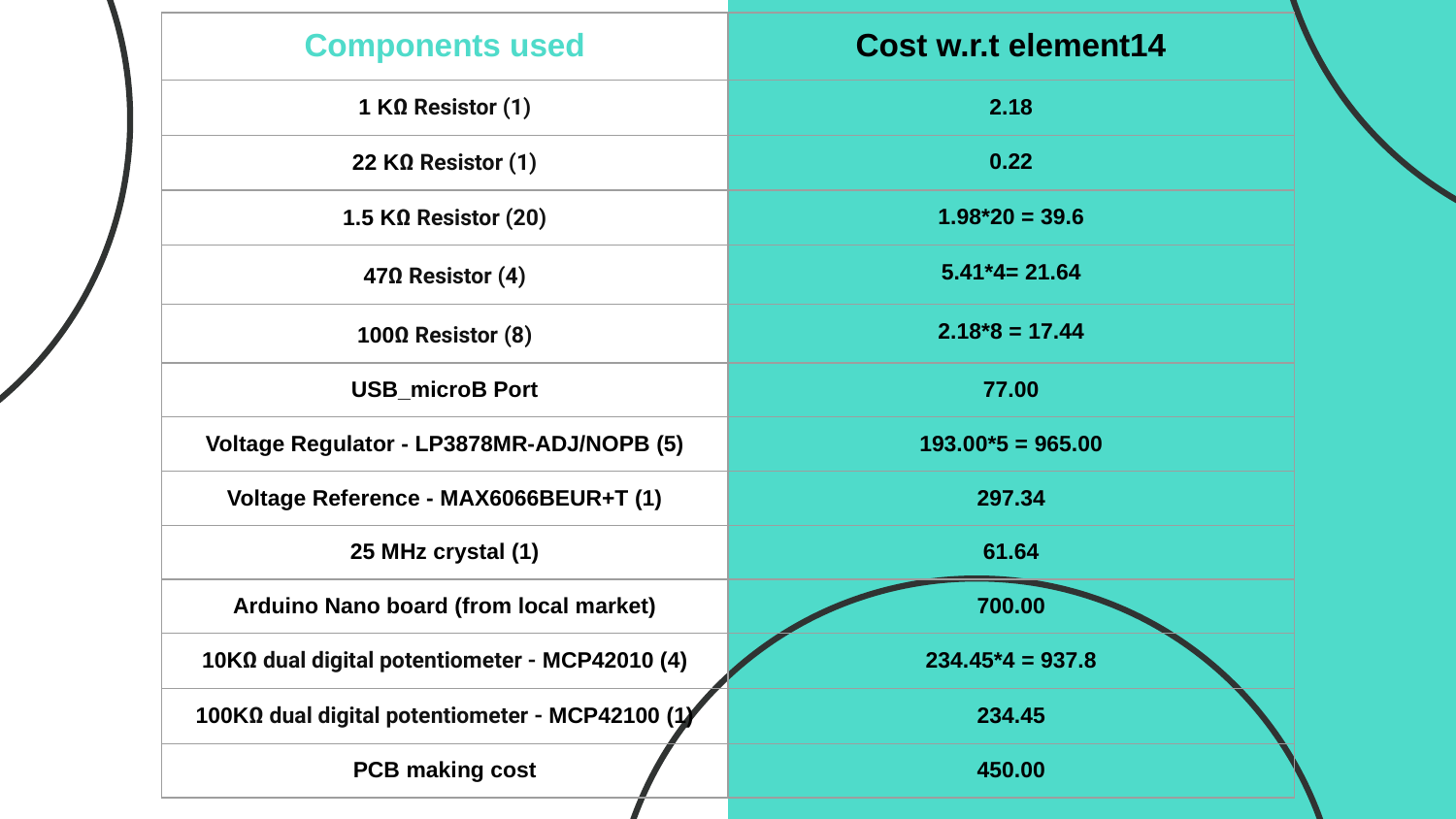

| Components used | Cost w.r.t element14 |
| --- | --- |
| 1 KΩ Resistor (1) | 2.18 |
| 22 KΩ Resistor (1) | 0.22 |
| 1.5 KΩ Resistor (20) | 1.98\*20 = 39.6 |
| 47Ω Resistor (4) | 5.41\*4= 21.64 |
| 100Ω Resistor (8) | 2.18\*8 = 17.44 |
| USB\_microB Port | 77.00 |
| Voltage Regulator - LP3878MR-ADJ/NOPB (5) | 193.00\*5 = 965.00 |
| Voltage Reference - MAX6066BEUR+T (1) | 297.34 |
| 25 MHz crystal (1) | 61.64 |
| Arduino Nano board (from local market) | 700.00 |
| 10KΩ dual digital potentiometer - MCP42010 (4) | 234.45\*4 = 937.8 |
| 100KΩ dual digital potentiometer - MCP42100 (1) | 234.45 |
| PCB making cost | 450.00 |